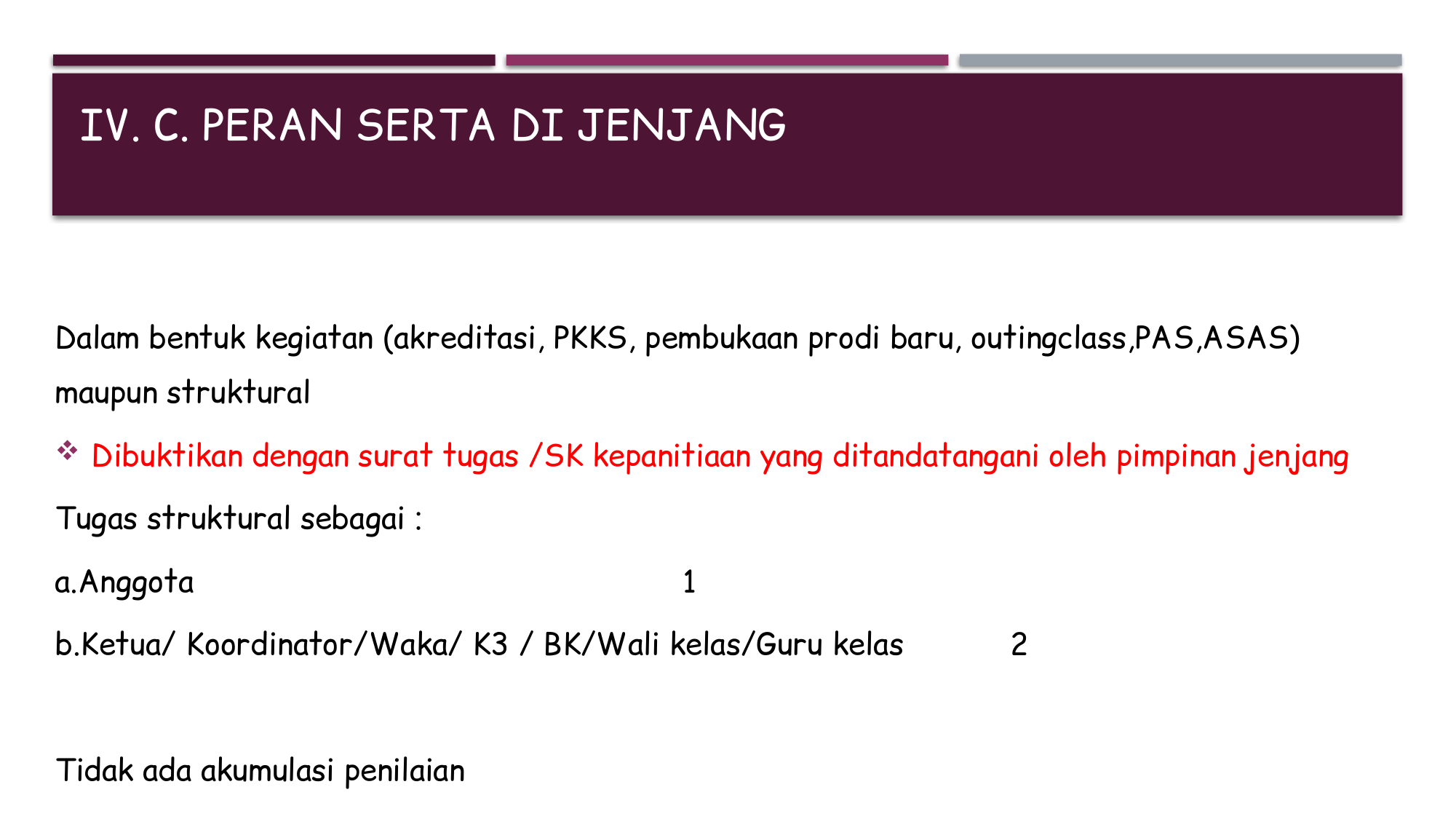

# iv. C. Peran serta di jenjang

Dalam bentuk kegiatan (akreditasi, PKKS, pembukaan prodi baru, outingclass,PAS,ASAS) maupun struktural
Dibuktikan dengan surat tugas /SK kepanitiaan yang ditandatangani oleh pimpinan jenjang
Tugas struktural sebagai :
a.Anggota           															1
b.Ketua/ Koordinator/Waka/ K3 / BK/Wali kelas/Guru kelas				2

Tidak ada akumulasi penilaian